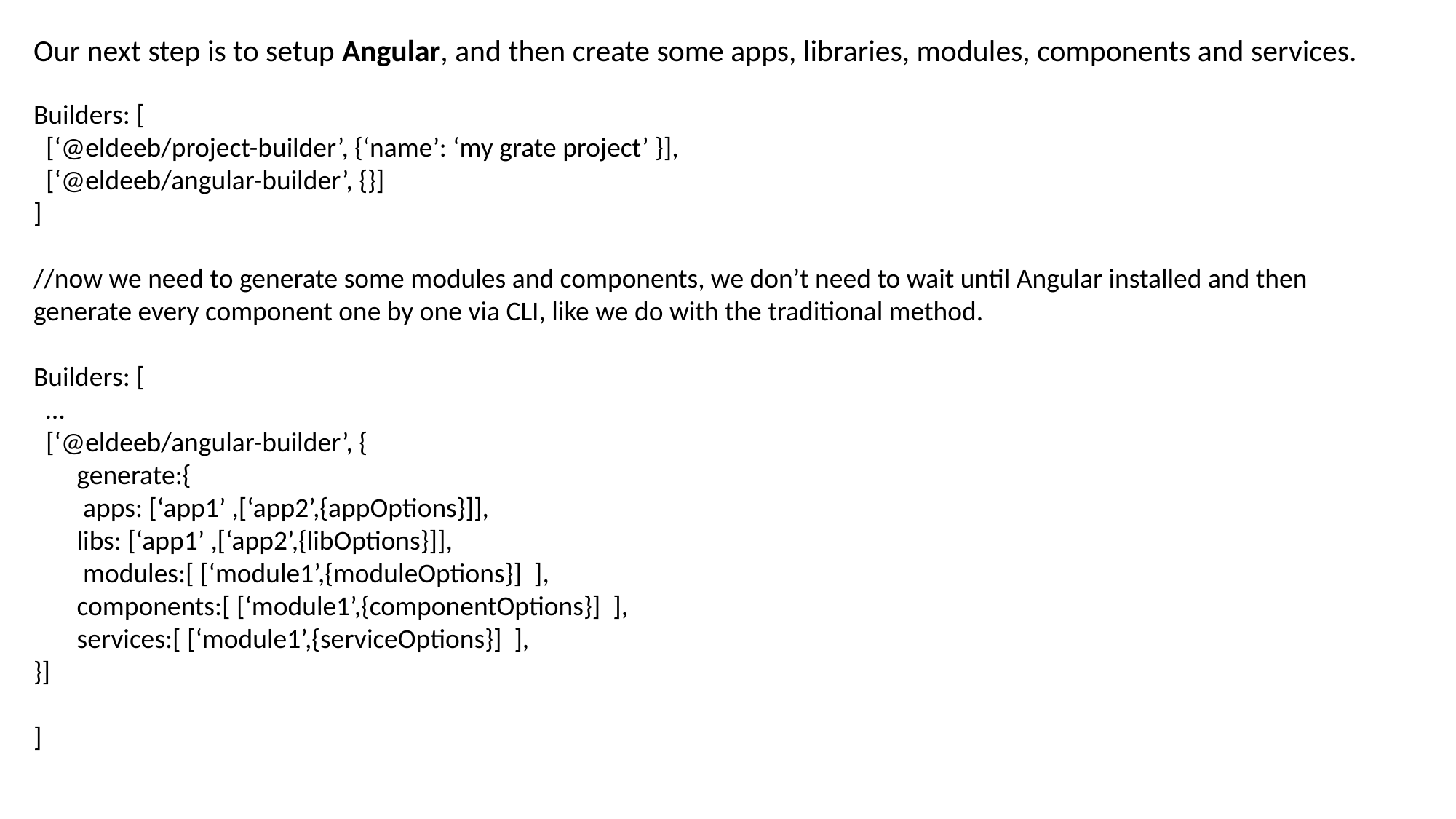

Our next step is to setup Angular, and then create some apps, libraries, modules, components and services.
Builders: [
  [‘@eldeeb/project-builder’, {‘name’: ‘my grate project’ }],
  [‘@eldeeb/angular-builder’, {}]
]

//now we need to generate some modules and components, we don’t need to wait until Angular installed and then generate every component one by one via CLI, like we do with the traditional method.

Builders: [
  …
  [‘@eldeeb/angular-builder’, {
       generate:{
        apps: [‘app1’ ,[‘app2’,{appOptions}]],
       libs: [‘app1’ ,[‘app2’,{libOptions}]],
        modules:[ [‘module1’,{moduleOptions}]  ],
       components:[ [‘module1’,{componentOptions}]  ],
       services:[ [‘module1’,{serviceOptions}]  ],
}]

]